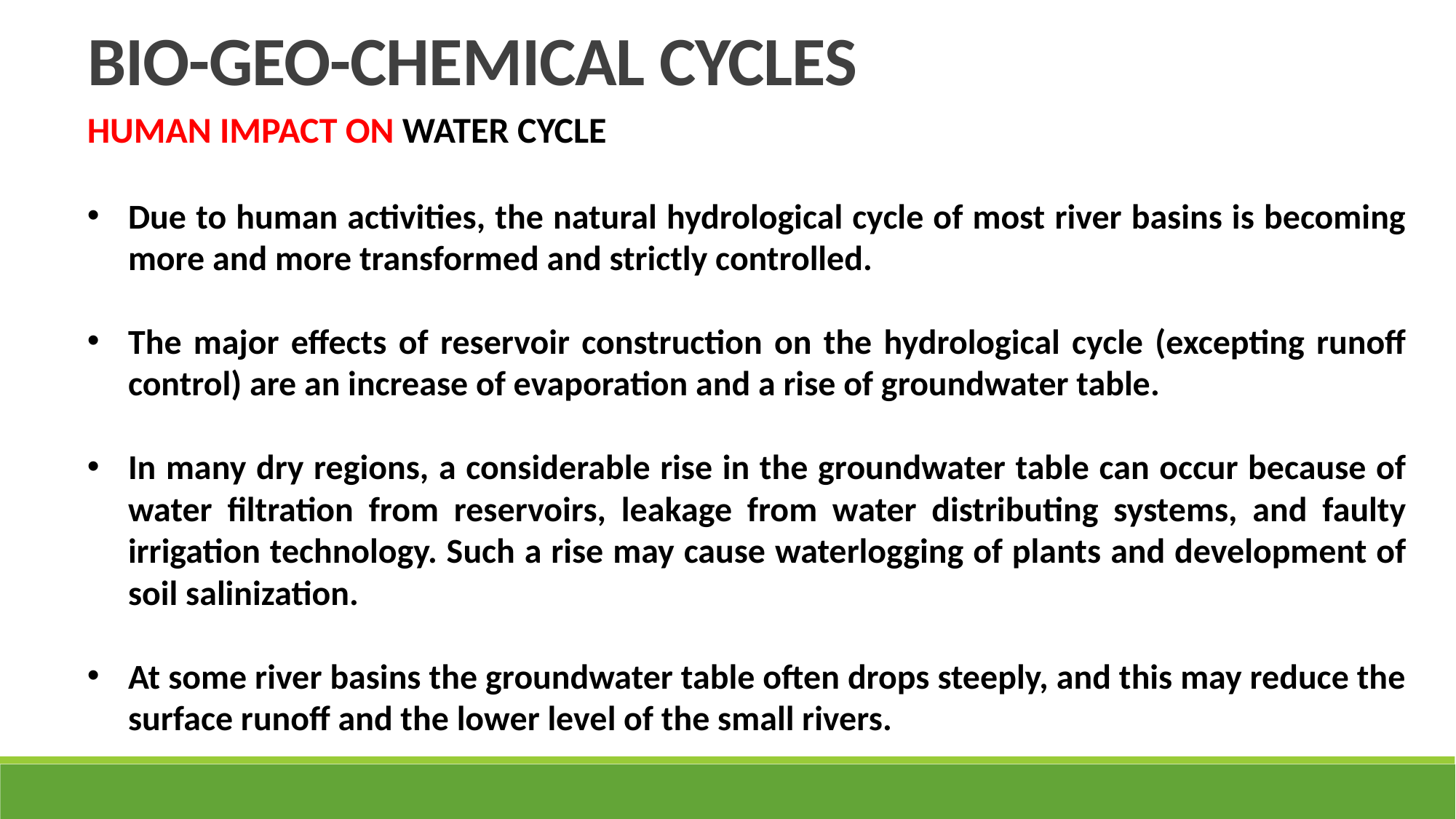

BIO-GEO-CHEMICAL CYCLES
HUMAN IMPACT ON WATER CYCLE

Due to human activities, the natural hydrological cycle of most river basins is becoming more and more transformed and strictly controlled.

The major effects of reservoir construction on the hydrological cycle (excepting runoff control) are an increase of evaporation and a rise of groundwater table.

In many dry regions, a considerable rise in the groundwater table can occur because of water filtration from reservoirs, leakage from water distributing systems, and faulty irrigation technology. Such a rise may cause waterlogging of plants and development of soil salinization.

At some river basins the groundwater table often drops steeply, and this may reduce the surface runoff and the lower level of the small rivers.